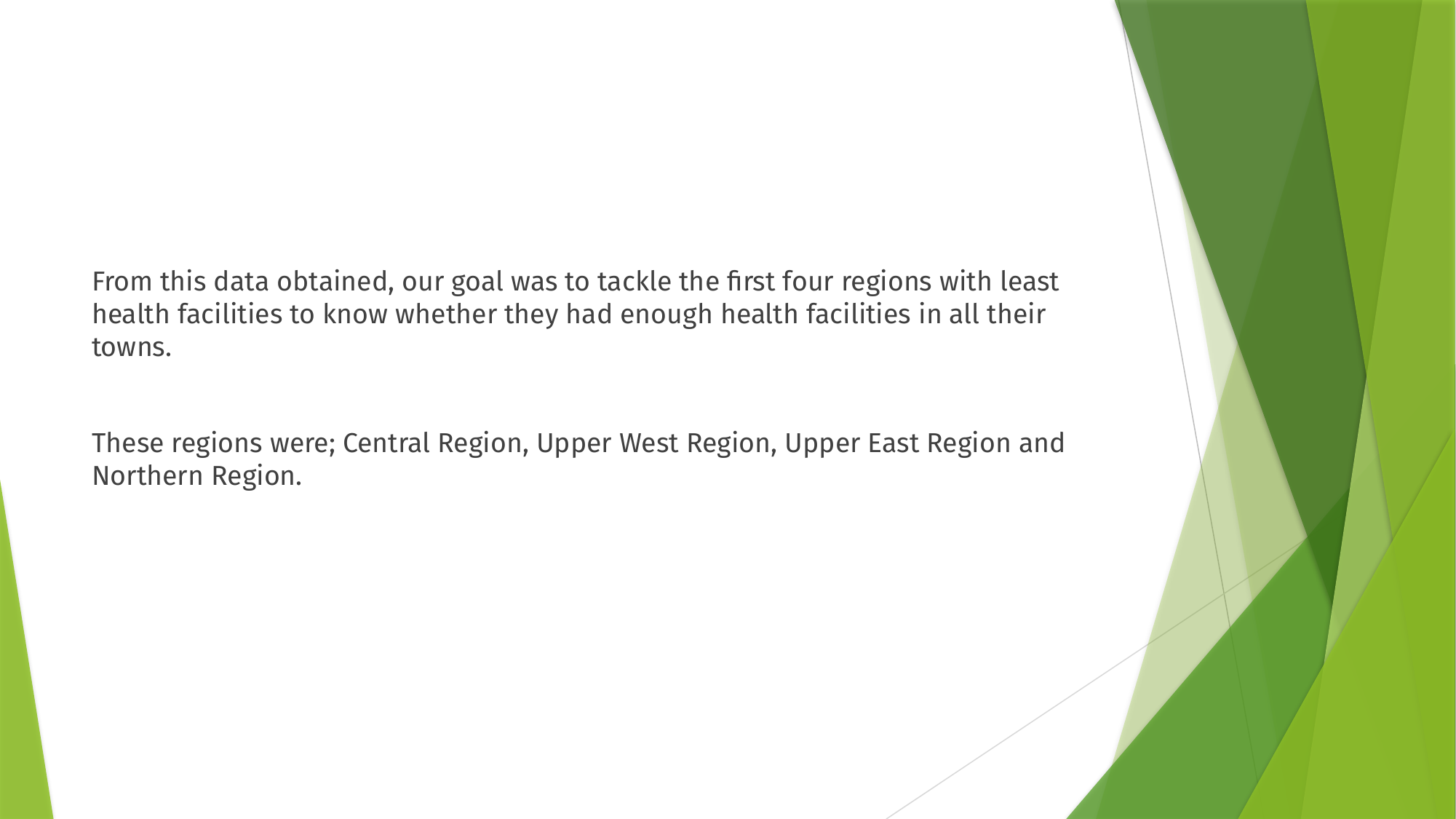

From this data obtained, our goal was to tackle the first four regions with least health facilities to know whether they had enough health facilities in all their towns.

These regions were; Central Region, Upper West Region, Upper East Region and Northern Region.